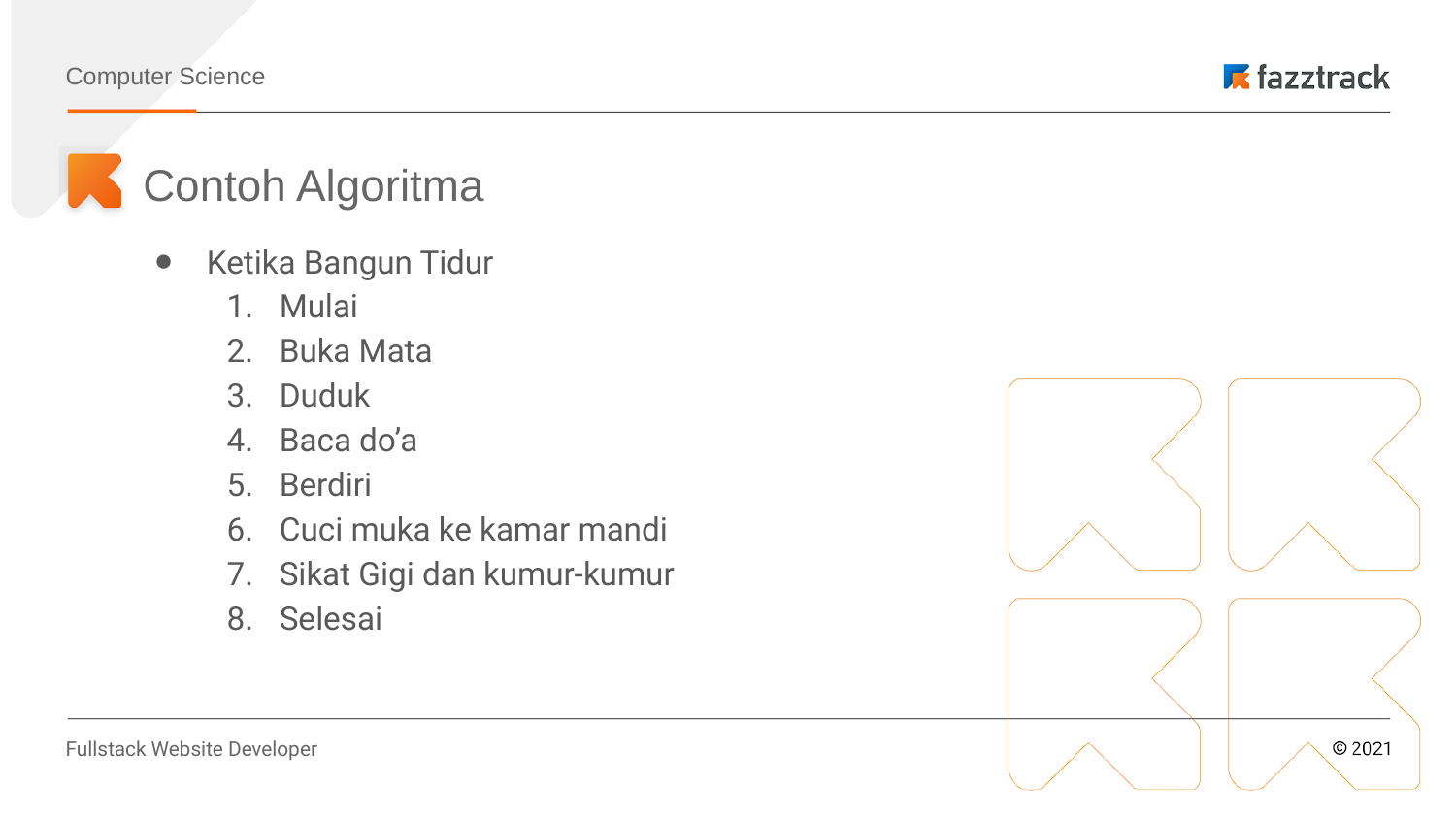

Computer Science
Contoh Algoritma
Ketika Bangun Tidur
Mulai
Buka Mata
Duduk
Baca do’a
Berdiri
Cuci muka ke kamar mandi
Sikat Gigi dan kumur-kumur
Selesai

Fullstack Website Developer